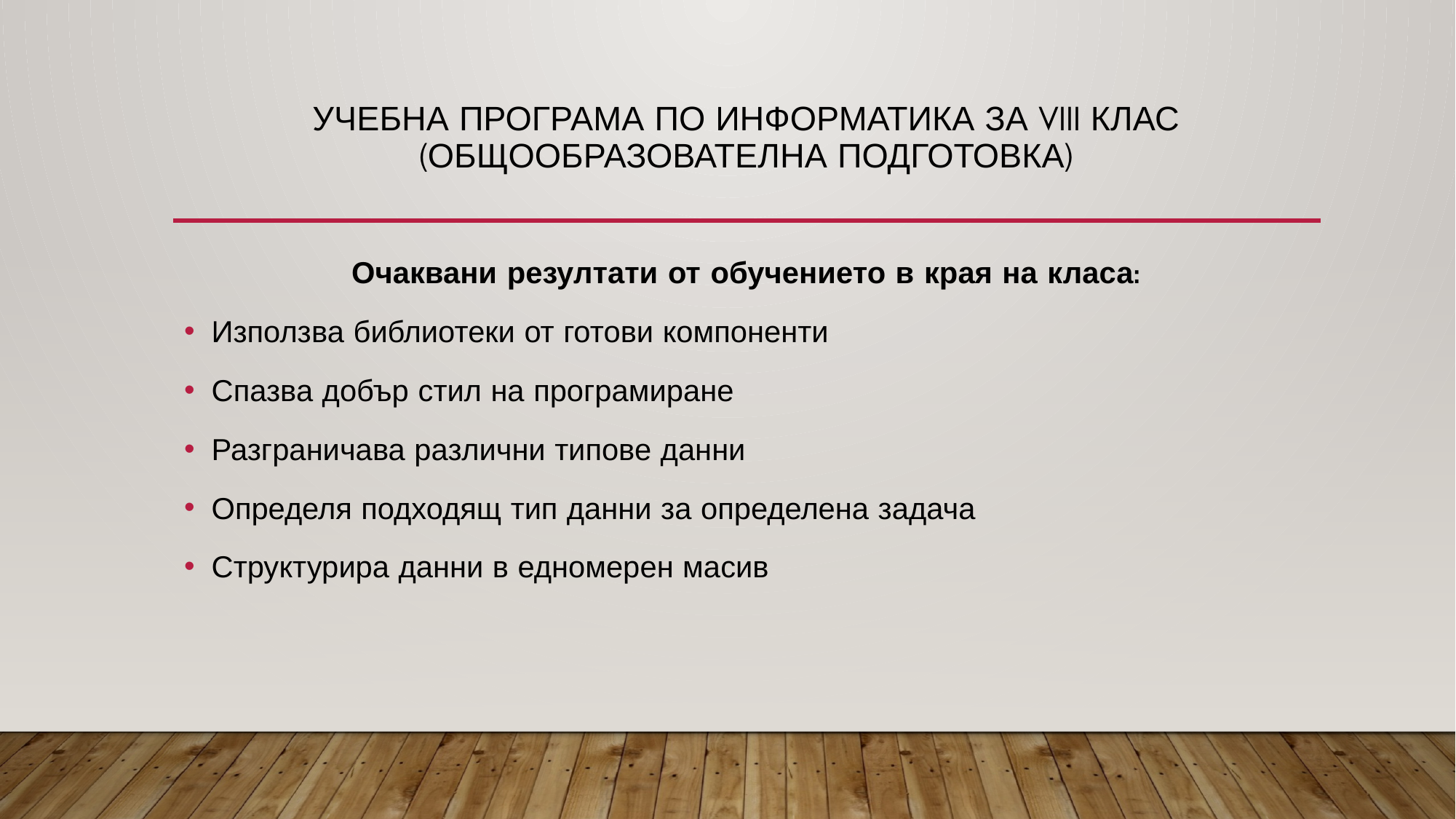

# Учебна програма по информатика за VIII клас (общообразователна подготовка)
Очаквани резултати от обучението в края на класа:
Използва библиотеки от готови компоненти
Спазва добър стил на програмиране
Разграничава различни типове данни
Определя подходящ тип данни за определена задача
Структурира данни в едномерен масив